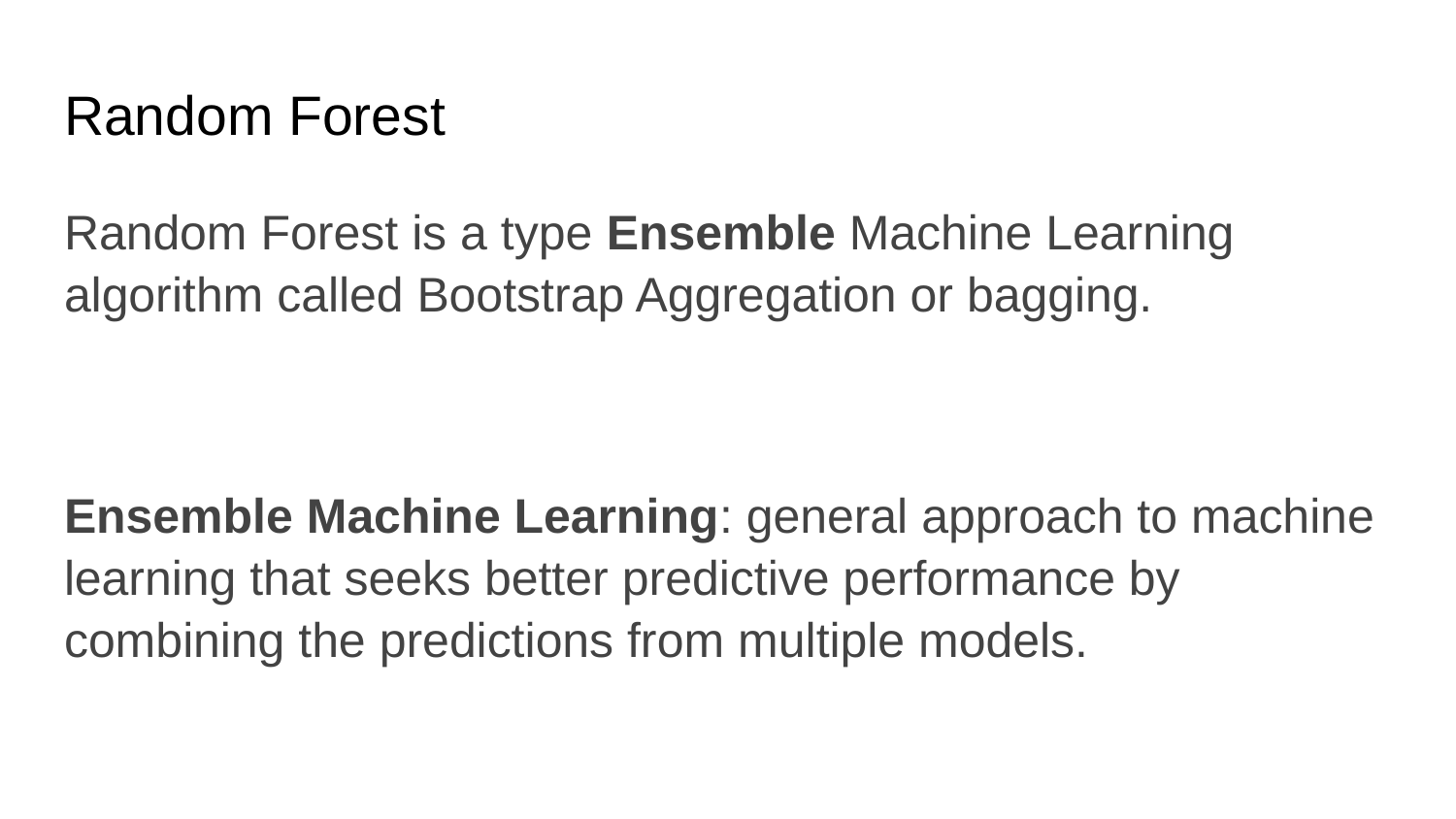

# Random Forest
Random Forest is a type Ensemble Machine Learning algorithm called Bootstrap Aggregation or bagging.

Ensemble Machine Learning: general approach to machine learning that seeks better predictive performance by combining the predictions from multiple models.